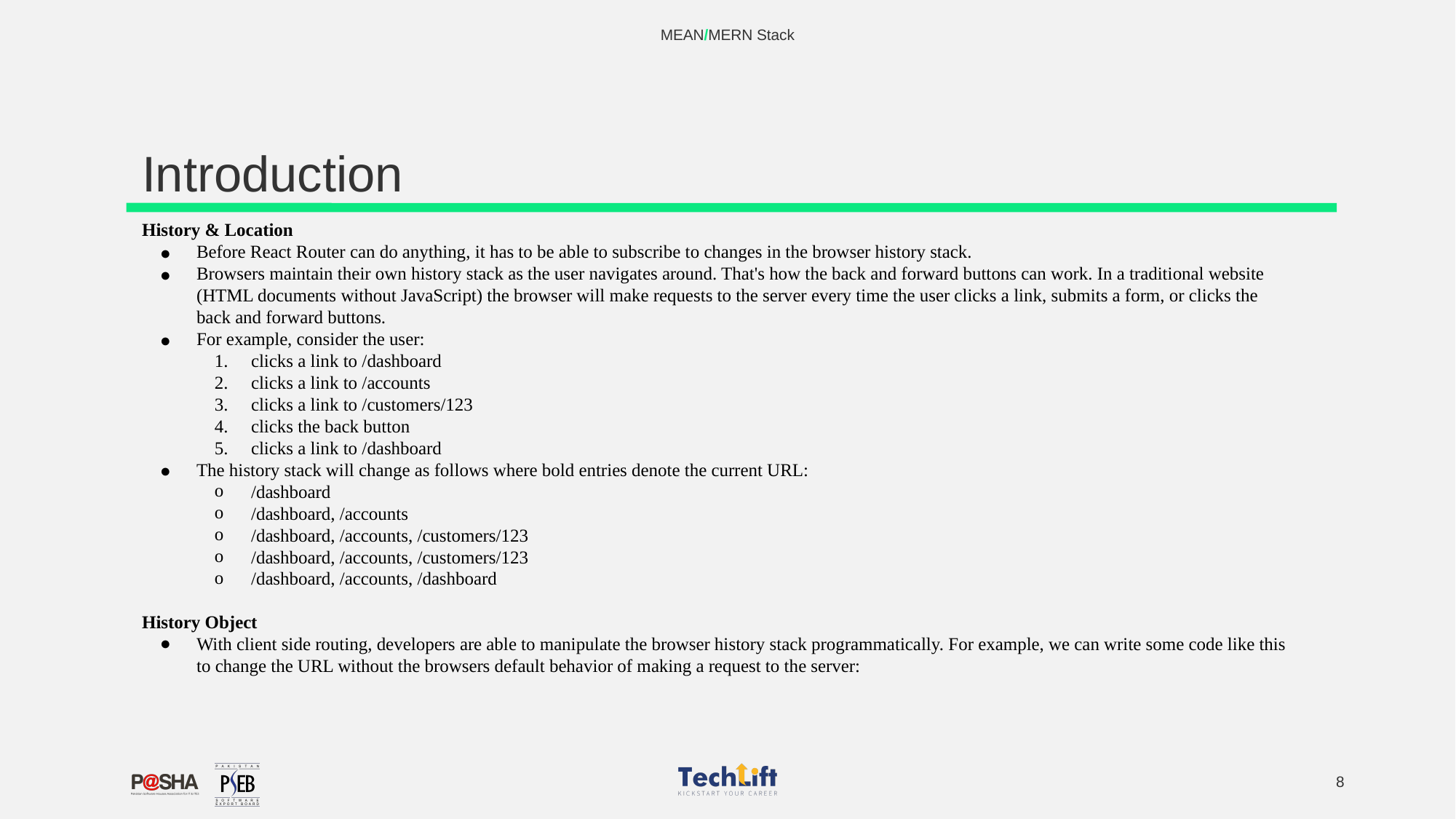

MEAN/MERN Stack
# Introduction
History & Location
Before React Router can do anything, it has to be able to subscribe to changes in the browser history stack.
Browsers maintain their own history stack as the user navigates around. That's how the back and forward buttons can work. In a traditional website (HTML documents without JavaScript) the browser will make requests to the server every time the user clicks a link, submits a form, or clicks the back and forward buttons.
For example, consider the user:
clicks a link to /dashboard
clicks a link to /accounts
clicks a link to /customers/123
clicks the back button
clicks a link to /dashboard
The history stack will change as follows where bold entries denote the current URL:
/dashboard
/dashboard, /accounts
/dashboard, /accounts, /customers/123
/dashboard, /accounts, /customers/123
/dashboard, /accounts, /dashboard

History Object
With client side routing, developers are able to manipulate the browser history stack programmatically. For example, we can write some code like this to change the URL without the browsers default behavior of making a request to the server:
8